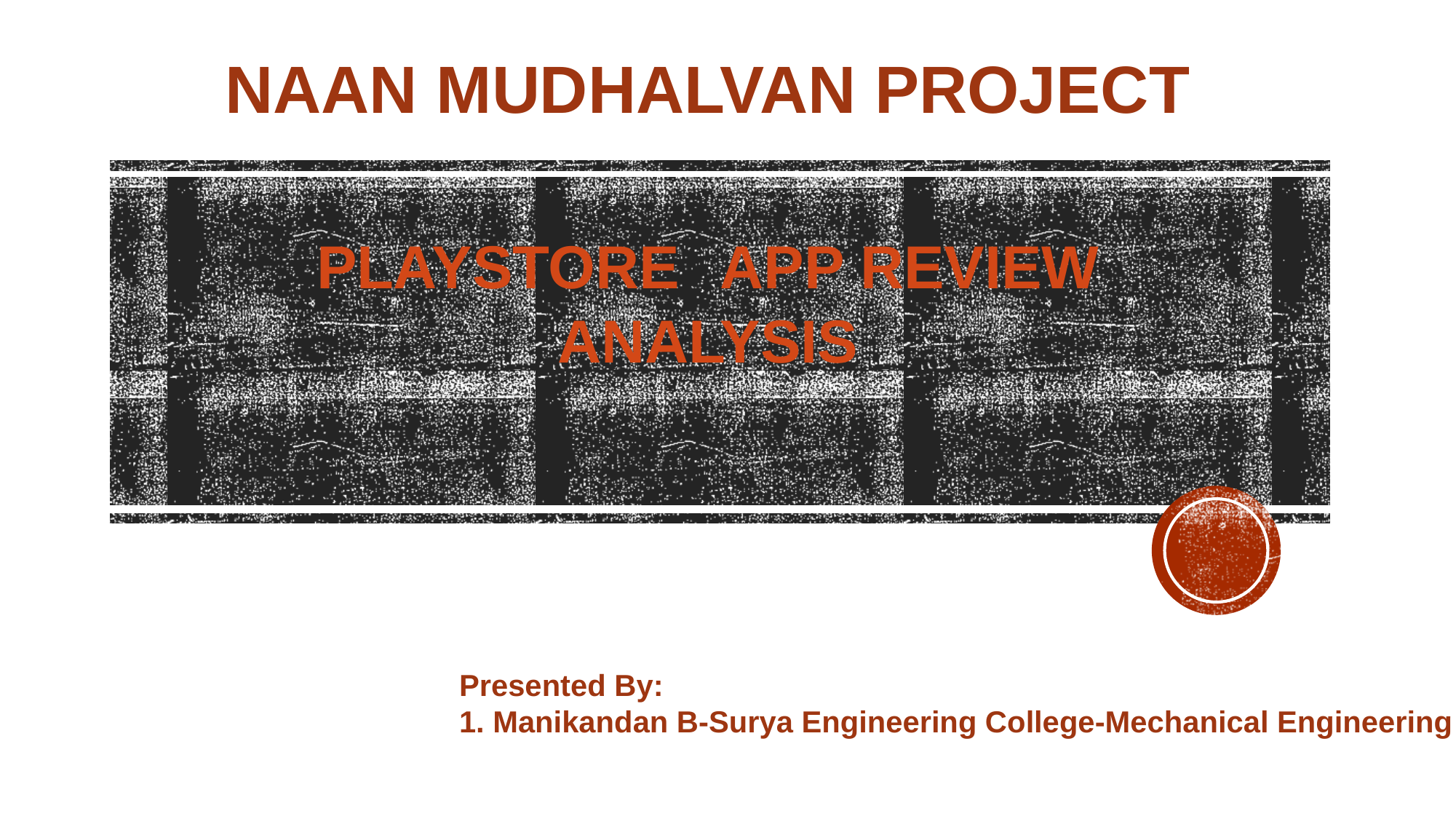

NAAN MUDHALVAN PROJECT
# PLAYSTORE APP REVIEW ANALYSIS
Presented By:
1. Manikandan B-Surya Engineering College-Mechanical Engineering